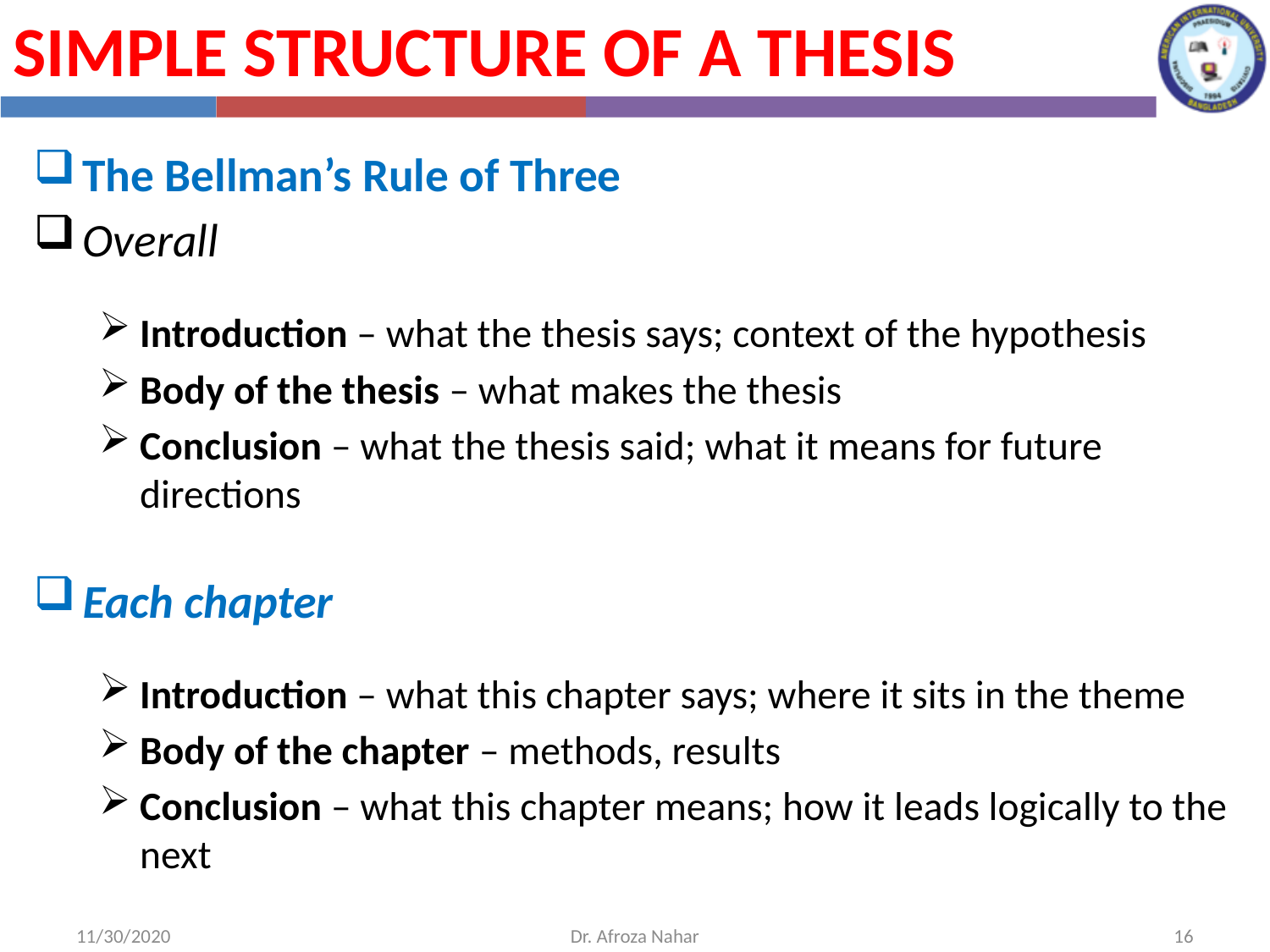

Simple Structure of a Thesis
The Bellman’s Rule of Three
Overall

Introduction – what the thesis says; context of the hypothesis
Body of the thesis – what makes the thesis
Conclusion – what the thesis said; what it means for future directions

Each chapter

Introduction – what this chapter says; where it sits in the theme
Body of the chapter – methods, results
Conclusion – what this chapter means; how it leads logically to the next
11/30/2020
Dr. Afroza Nahar
16